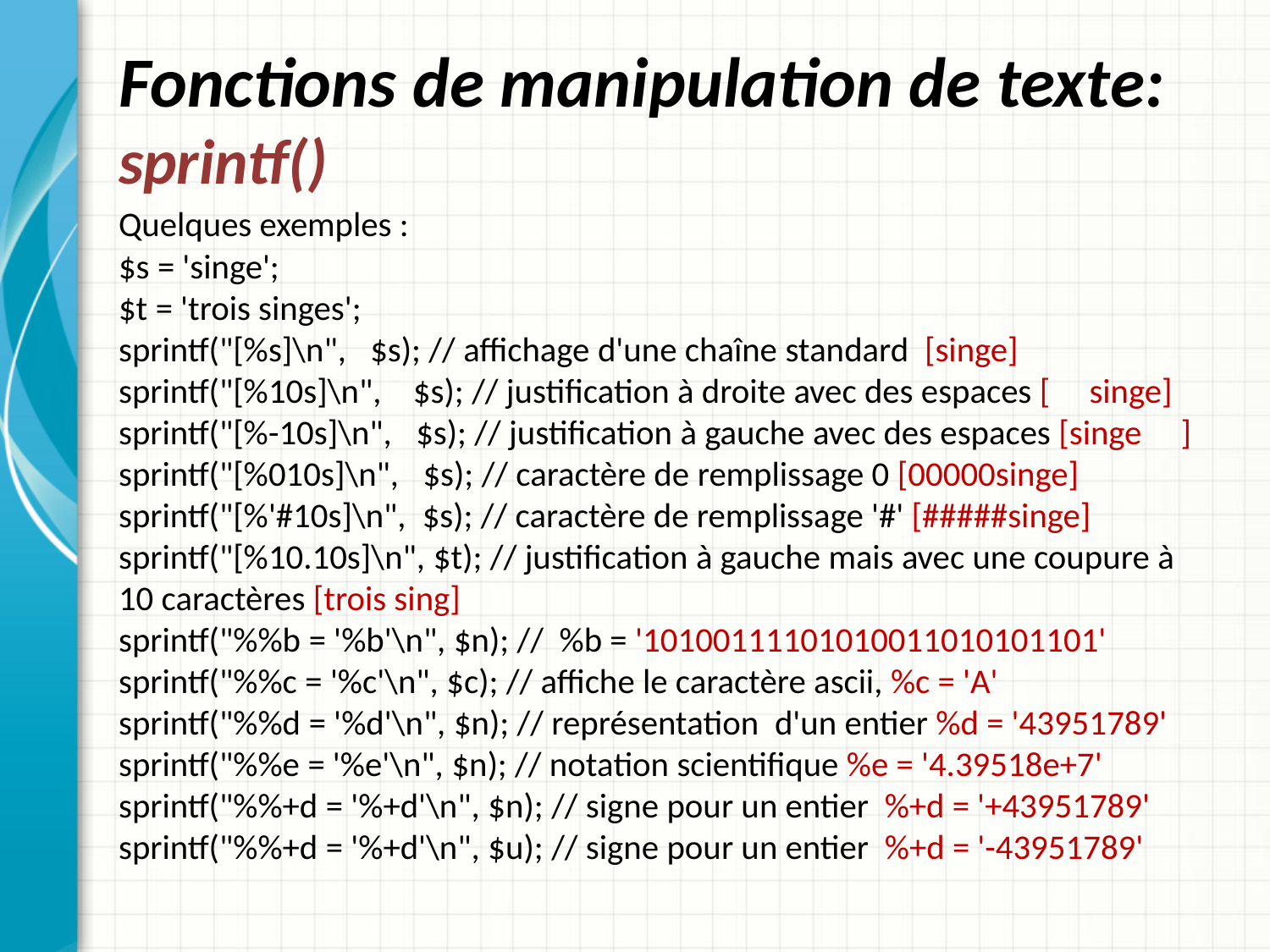

# Fonctions de manipulation de texte: sprintf()
Quelques exemples :
$s = 'singe';
$t = 'trois singes';
sprintf("[%s]\n",   $s); // affichage d'une chaîne standard  [singe]
sprintf("[%10s]\n",    $s); // justification à droite avec des espaces [     singe]
sprintf("[%-10s]\n",   $s); // justification à gauche avec des espaces [singe     ]
sprintf("[%010s]\n",   $s); // caractère de remplissage 0 [00000singe]
sprintf("[%'#10s]\n",  $s); // caractère de remplissage '#' [#####singe]
sprintf("[%10.10s]\n", $t); // justification à gauche mais avec une coupure à
10 caractères [trois sing]
sprintf("%%b = '%b'\n", $n); //  %b = '10100111101010011010101101' sprintf("%%c = '%c'\n", $c); // affiche le caractère ascii, %c = 'A'
sprintf("%%d = '%d'\n", $n); // représentation  d'un entier %d = '43951789'
sprintf("%%e = '%e'\n", $n); // notation scientifique %e = '4.39518e+7'
sprintf("%%+d = '%+d'\n", $n); // signe pour un entier  %+d = '+43951789'
sprintf("%%+d = '%+d'\n", $u); // signe pour un entier  %+d = '-43951789'